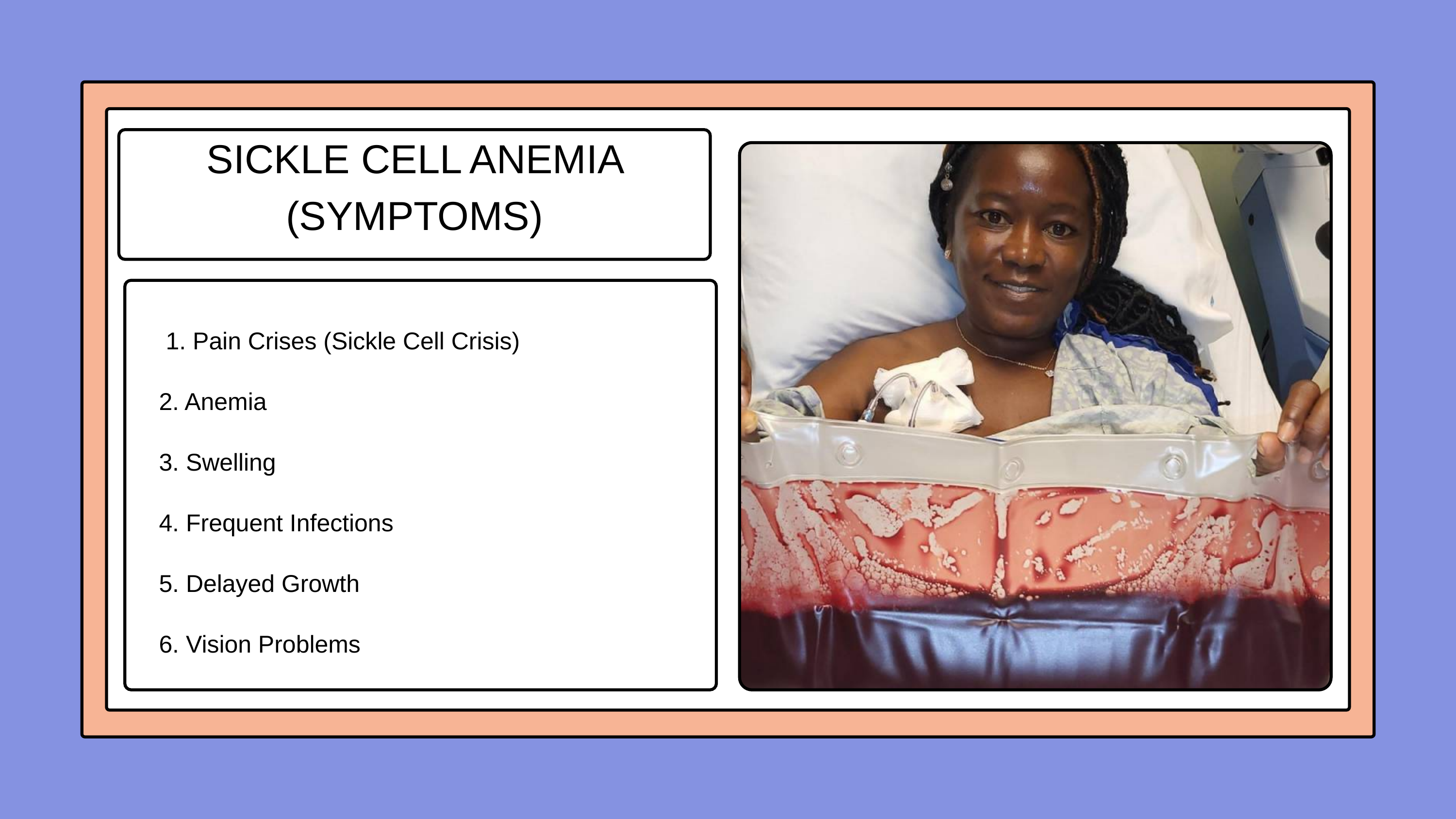

SICKLE CELL ANEMIA (SYMPTOMS)

 1. Pain Crises (Sickle Cell Crisis)
2. Anemia
3. Swelling
4. Frequent Infections
5. Delayed Growth
6. Vision Problems